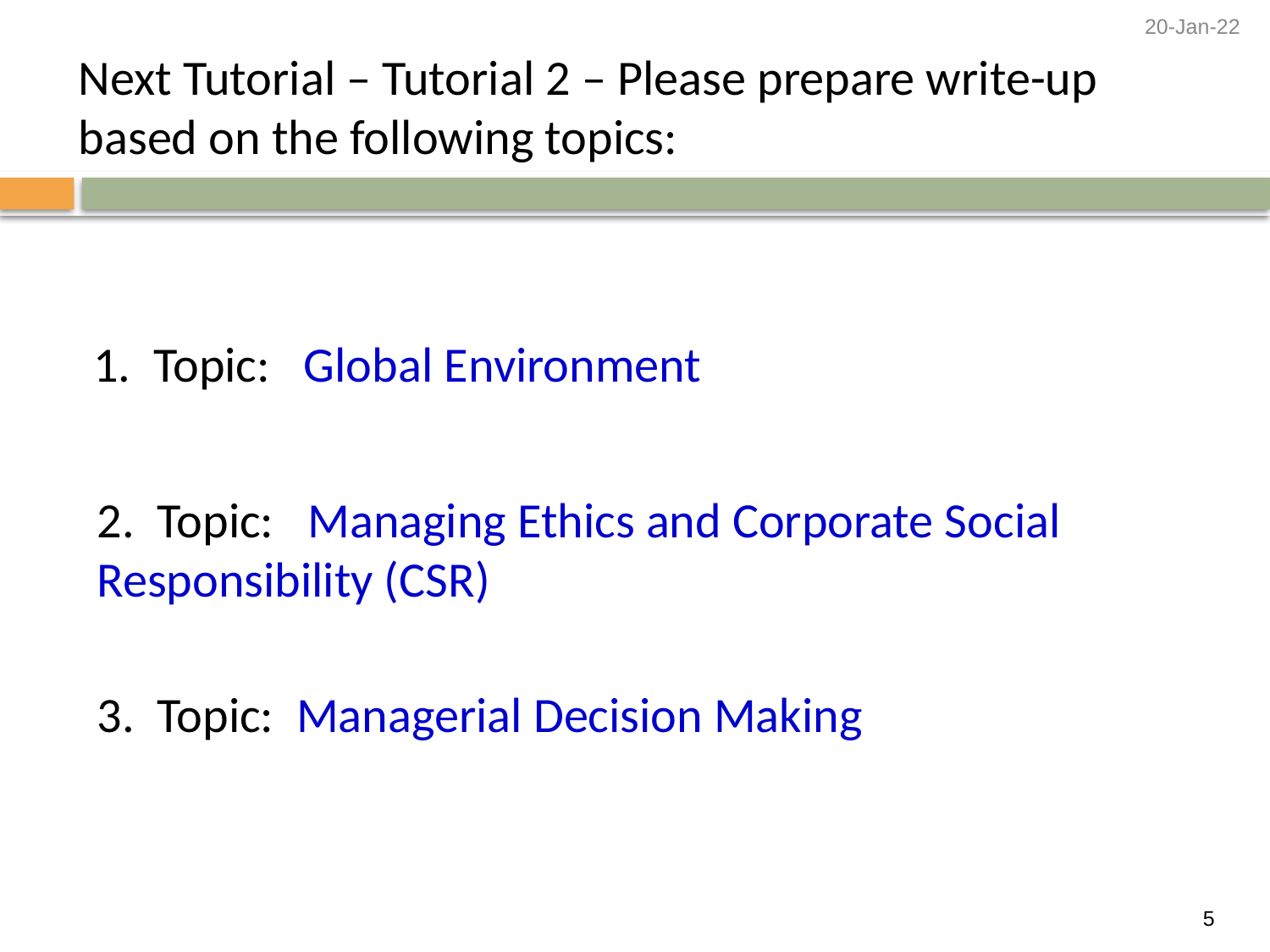

20-Jan-22
Next Tutorial – Tutorial 2 – Please prepare write-up based on the following topics:
1.  Topic:   Global Environment
2.  Topic:   Managing Ethics and Corporate Social Responsibility (CSR)
3.  Topic:  Managerial Decision Making
5